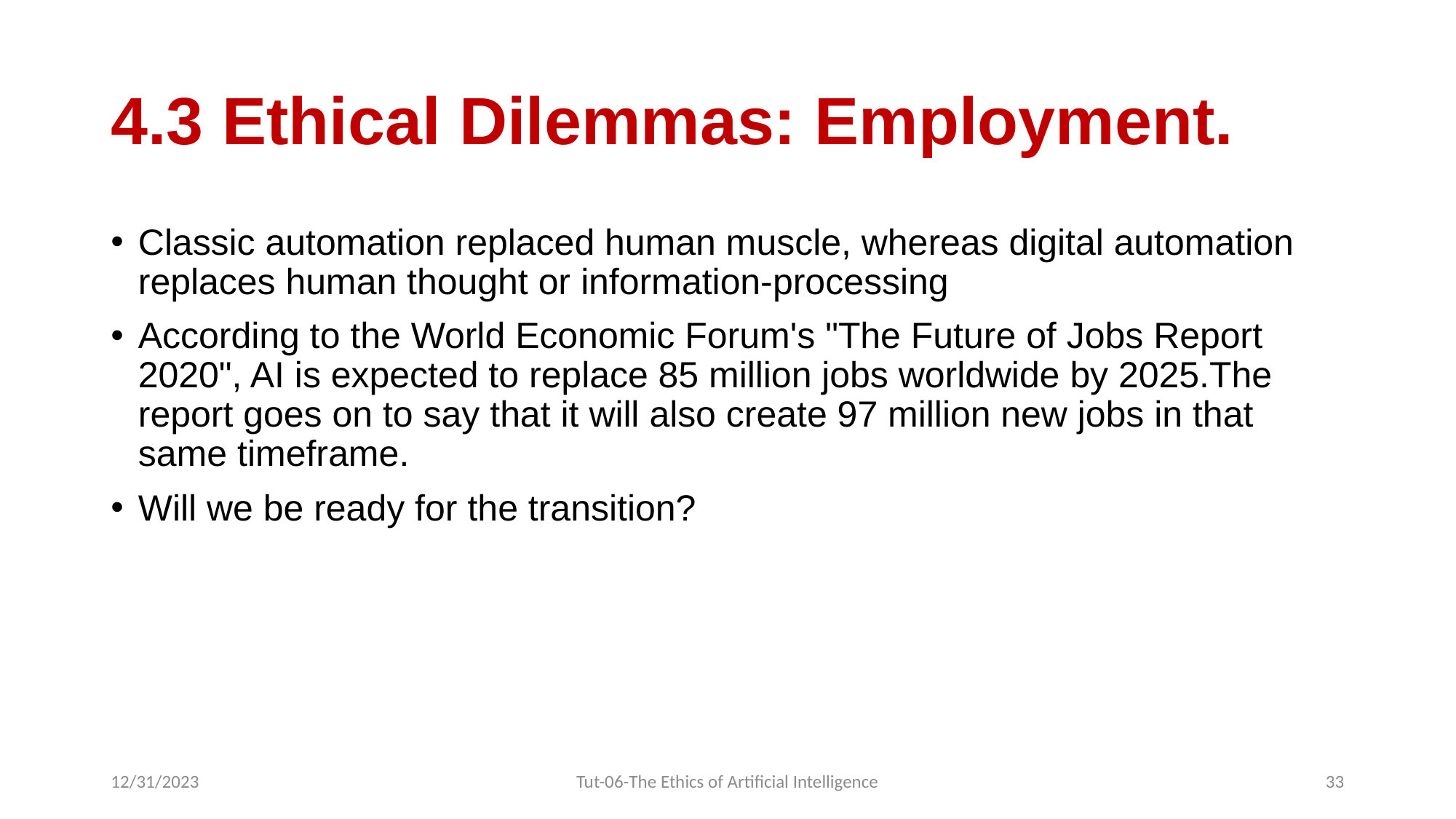

# 4.3 Ethical Dilemmas: Employment.
Classic automation replaced human muscle, whereas digital automation replaces human thought or information-processing
According to the World Economic Forum's "The Future of Jobs Report 2020", AI is expected to replace 85 million jobs worldwide by 2025.The report goes on to say that it will also create 97 million new jobs in that same timeframe.
Will we be ready for the transition?
12/31/2023
Tut-06-The Ethics of Artificial Intelligence
33